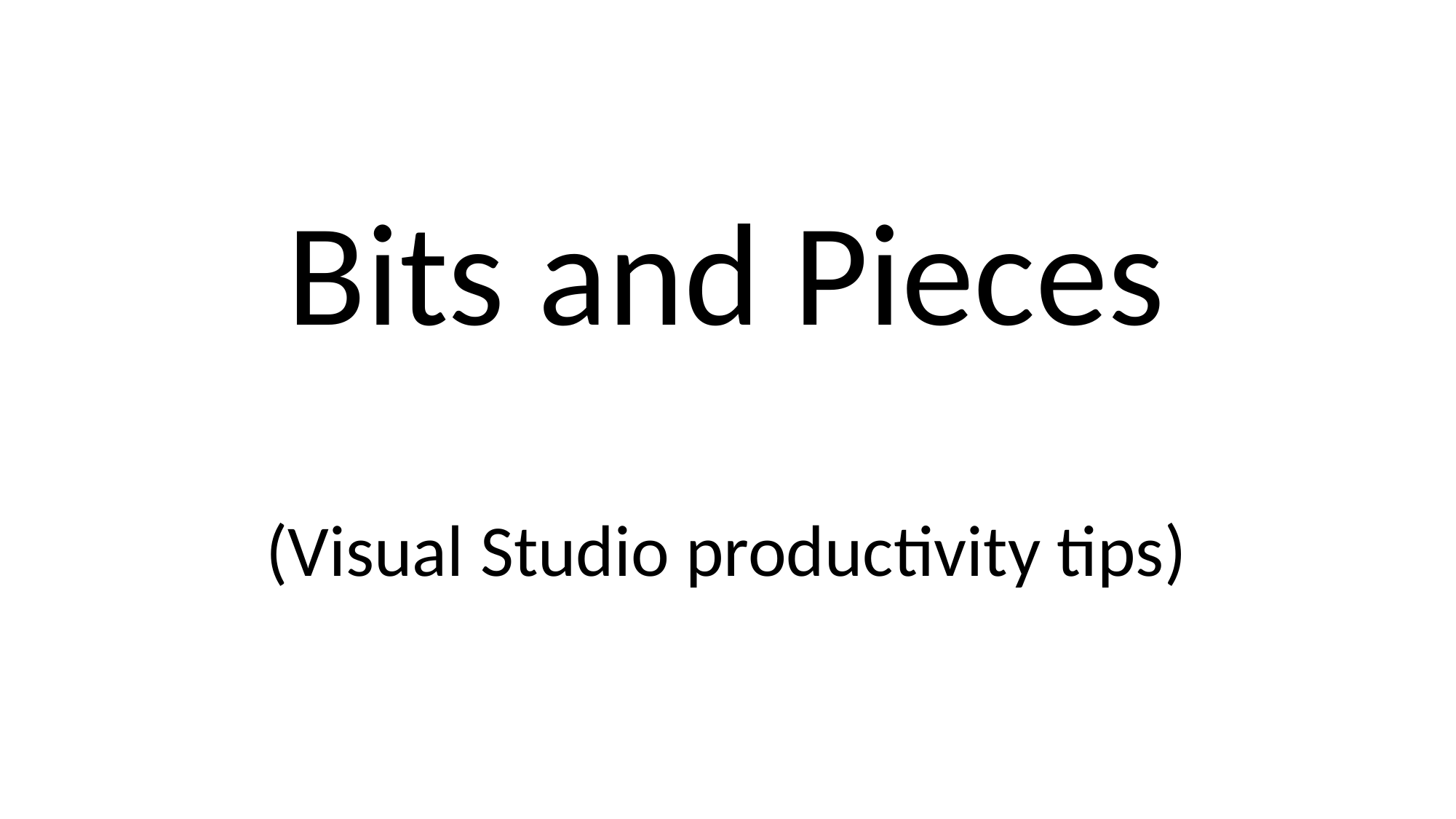

# Bits and Pieces (Visual Studio productivity tips)